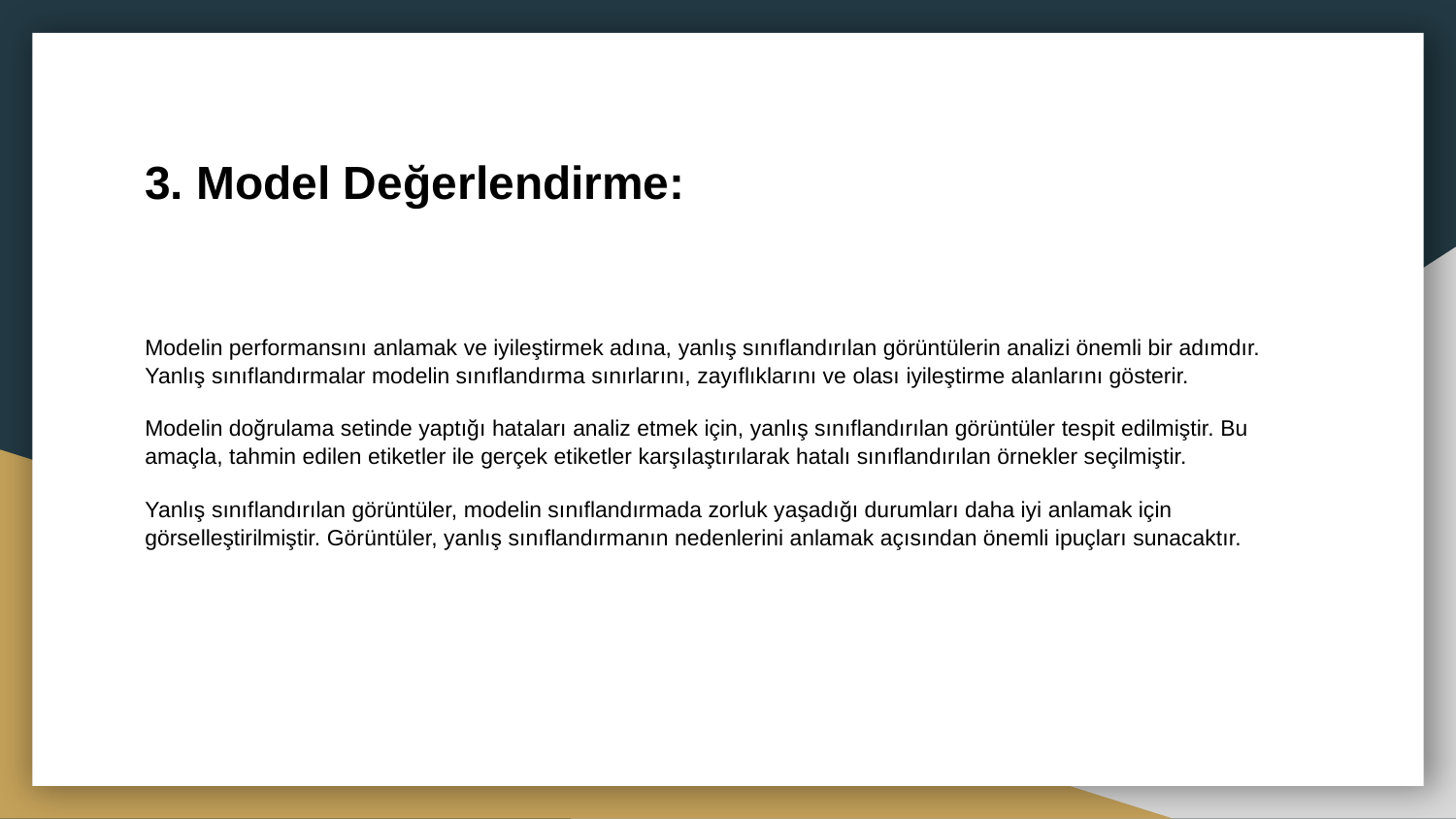

# 3. Model Değerlendirme:

Modelin performansını anlamak ve iyileştirmek adına, yanlış sınıflandırılan görüntülerin analizi önemli bir adımdır. Yanlış sınıflandırmalar modelin sınıflandırma sınırlarını, zayıflıklarını ve olası iyileştirme alanlarını gösterir.
Modelin doğrulama setinde yaptığı hataları analiz etmek için, yanlış sınıflandırılan görüntüler tespit edilmiştir. Bu amaçla, tahmin edilen etiketler ile gerçek etiketler karşılaştırılarak hatalı sınıflandırılan örnekler seçilmiştir.
Yanlış sınıflandırılan görüntüler, modelin sınıflandırmada zorluk yaşadığı durumları daha iyi anlamak için görselleştirilmiştir. Görüntüler, yanlış sınıflandırmanın nedenlerini anlamak açısından önemli ipuçları sunacaktır.